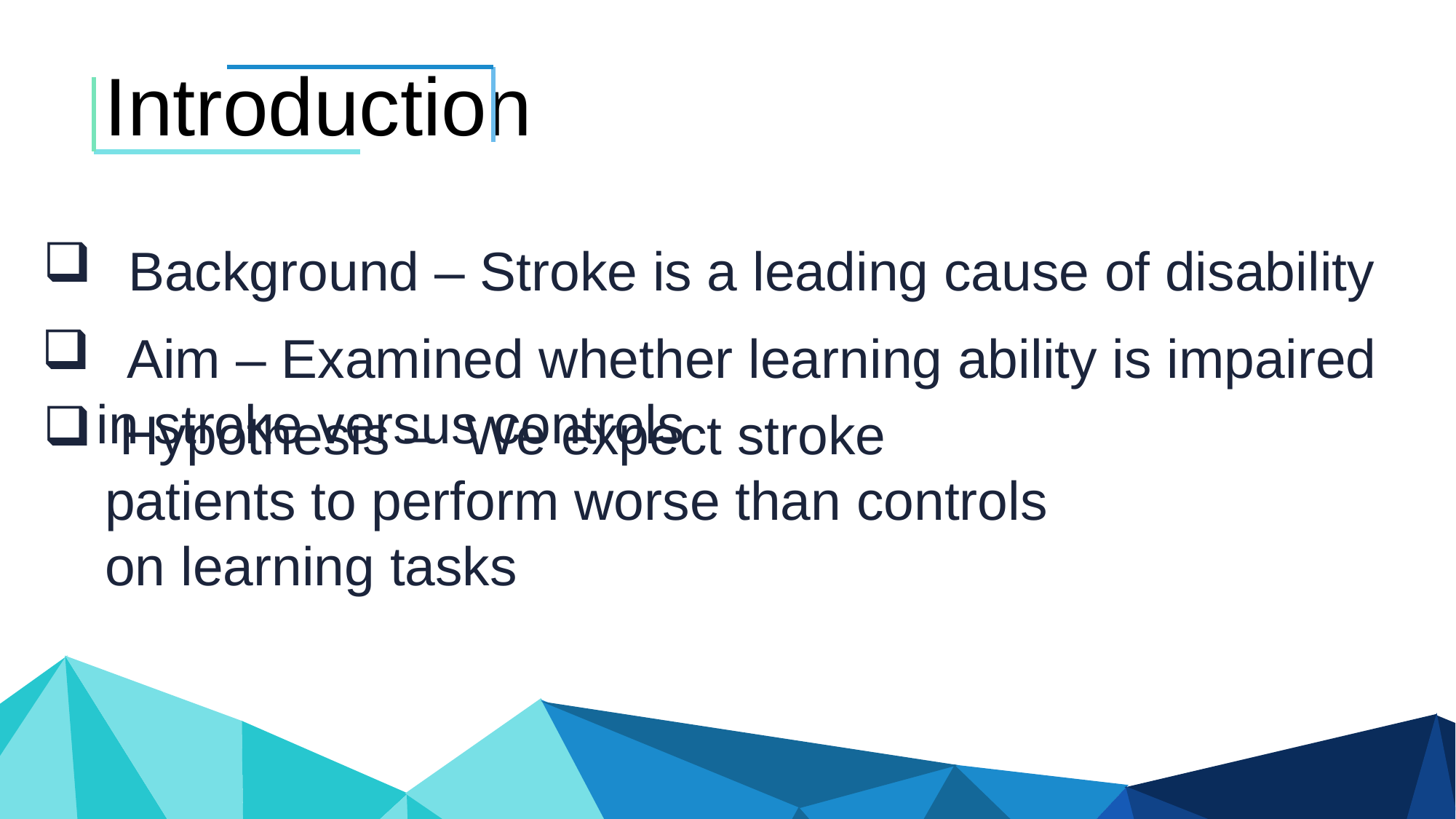

Introduction
  Background – Stroke is a leading cause of disability
  Aim – Examined whether learning ability is impaired in stroke versus controls
 Hypothesis –  We expect stroke patients to perform worse than controls on learning tasks